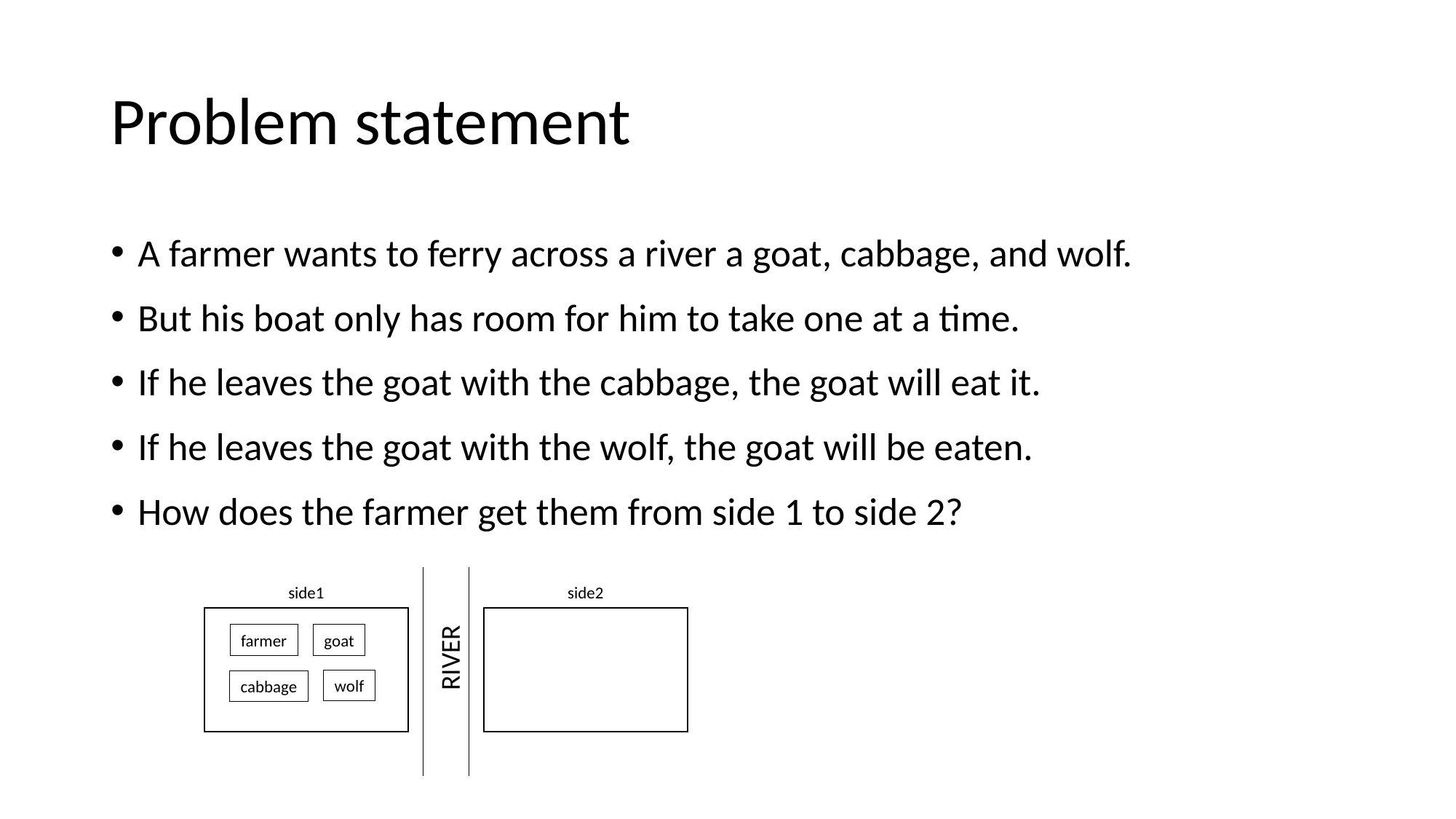

# Problem statement
A farmer wants to ferry across a river a goat, cabbage, and wolf.
But his boat only has room for him to take one at a time.
If he leaves the goat with the cabbage, the goat will eat it.
If he leaves the goat with the wolf, the goat will be eaten.
How does the farmer get them from side 1 to side 2?
side1
side2

farmer
goat
RIVER
wolf
cabbage